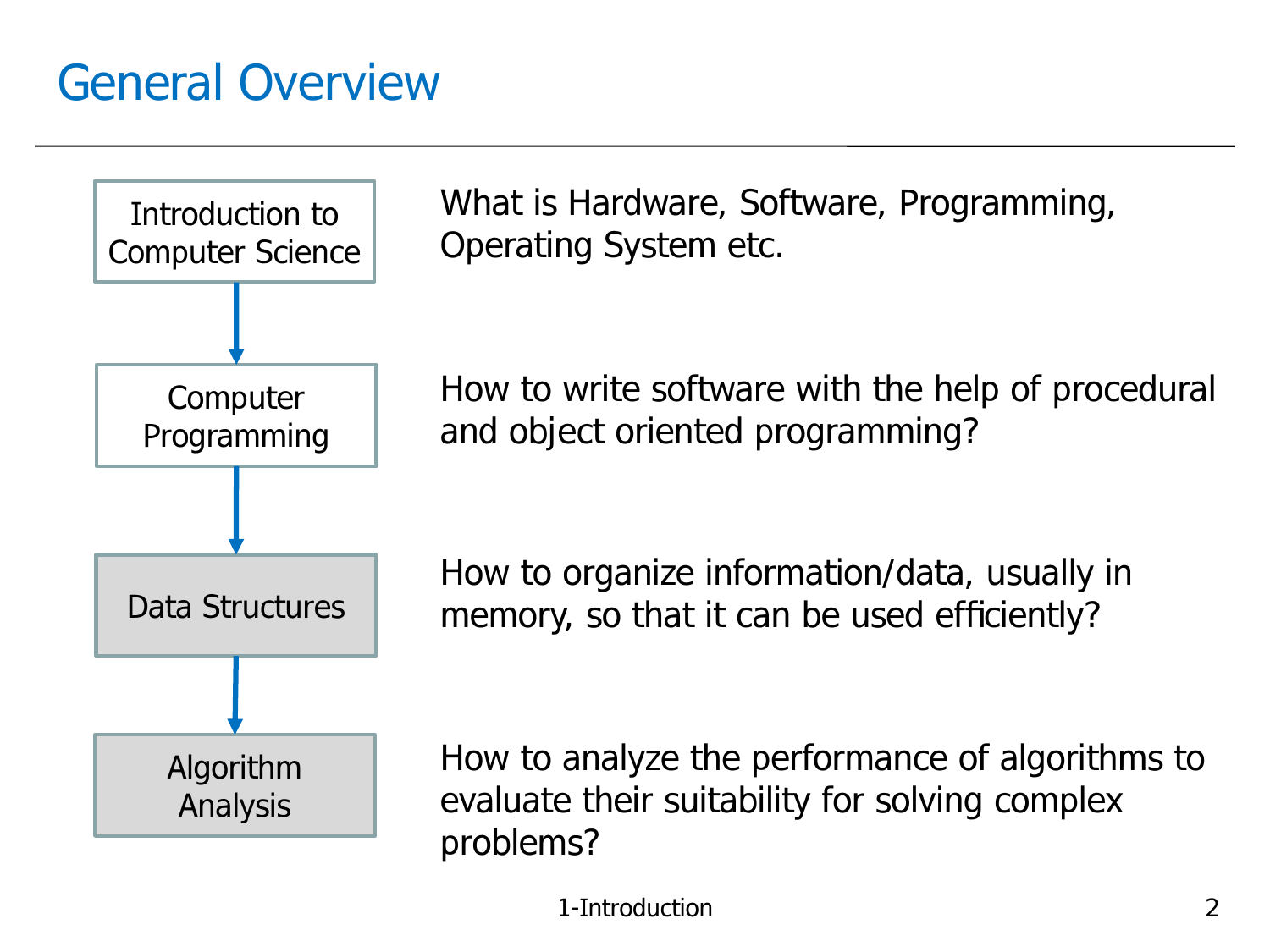

# General Overview
What is Hardware, Software, Programming, Operating System etc.
Introduction to Computer Science
How to write software with the help of procedural and object oriented programming?
Computer Programming
How to organize information/data, usually in memory, so that it can be used efficiently?
Data Structures
How to analyze the performance of algorithms to evaluate their suitability for solving complex problems?
Algorithm Analysis
1-Introduction
2